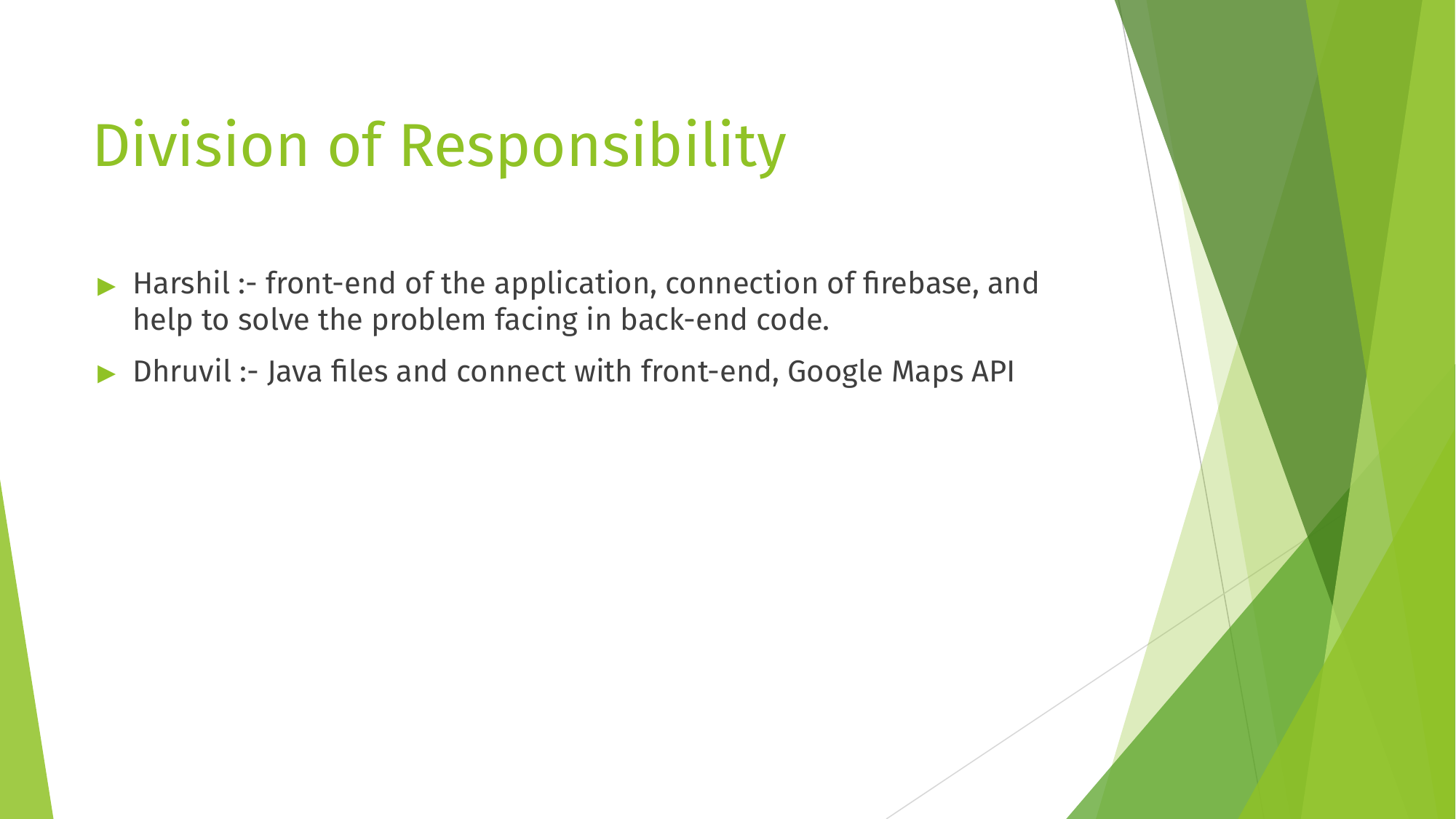

# Division of Responsibility
Harshil :- front-end of the application, connection of firebase, and help to solve the problem facing in back-end code.
Dhruvil :- Java files and connect with front-end, Google Maps API